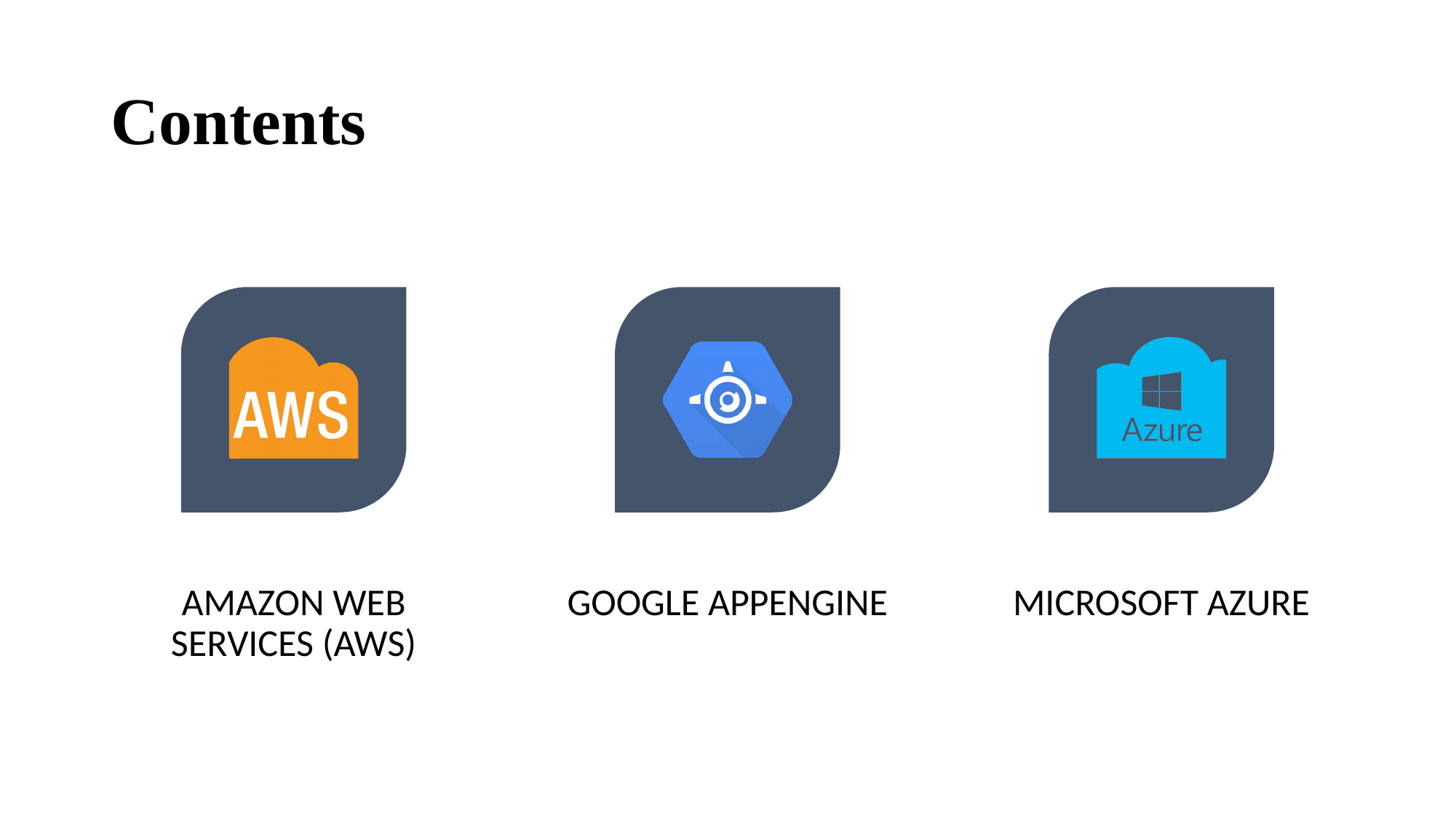

# Contents
Amazon Web Services (AWS)
Google AppEngine
Microsoft Azure